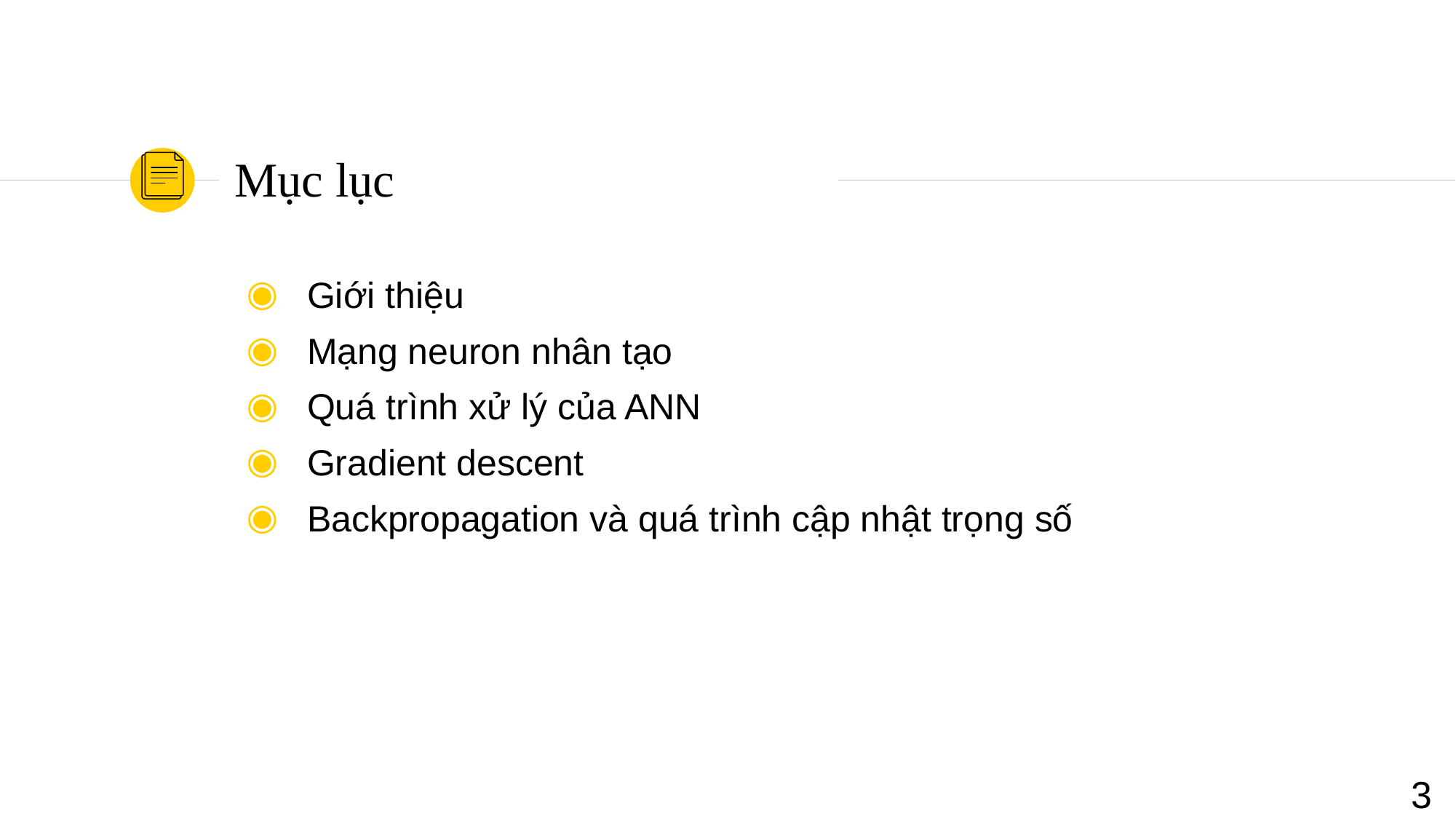

# Mục lục

Giới thiệu
Mạng neuron nhân tạo
Quá trình xử lý của ANN
Gradient descent
Backpropagation và quá trình cập nhật trọng số

3